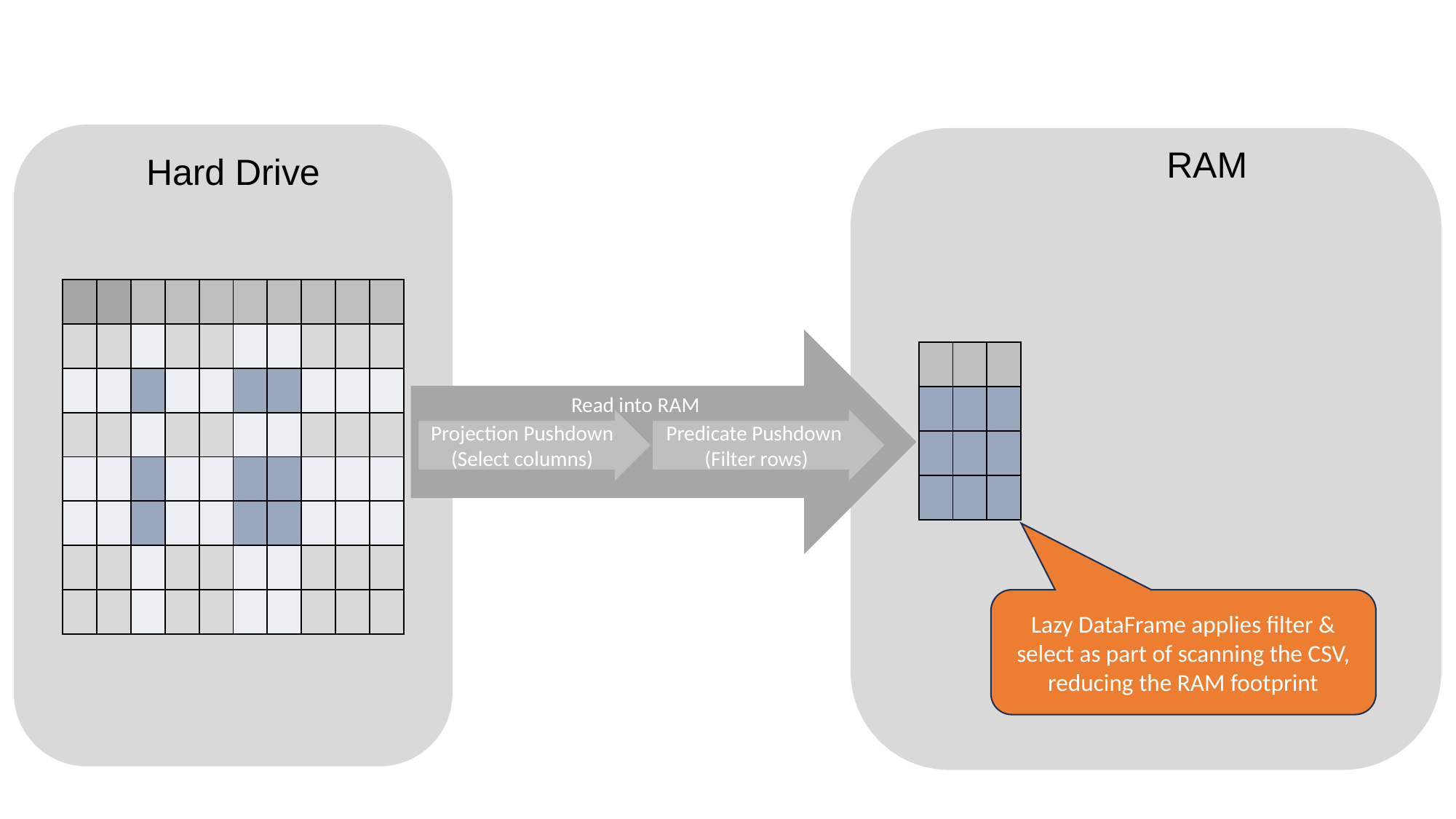

RAM
Hard Drive
|  |  |  |  |  |  |  |  |  |  |
| --- | --- | --- | --- | --- | --- | --- | --- | --- | --- |
|  |  |  |  |  |  |  |  |  |  |
|  |  |  |  |  |  |  |  |  |  |
|  |  |  |  |  |  |  |  |  |  |
|  |  |  |  |  |  |  |  |  |  |
|  |  |  |  |  |  |  |  |  |  |
|  |  |  |  |  |  |  |  |  |  |
|  |  |  |  |  |  |  |  |  |  |
Read into RAM

|  |  |  |
| --- | --- | --- |
|  |  |  |
|  |  |  |
|  |  |  |
Projection Pushdown
(Select columns)
Predicate Pushdown
(Filter rows)
Lazy DataFrame applies filter & select as part of scanning the CSV, reducing the RAM footprint